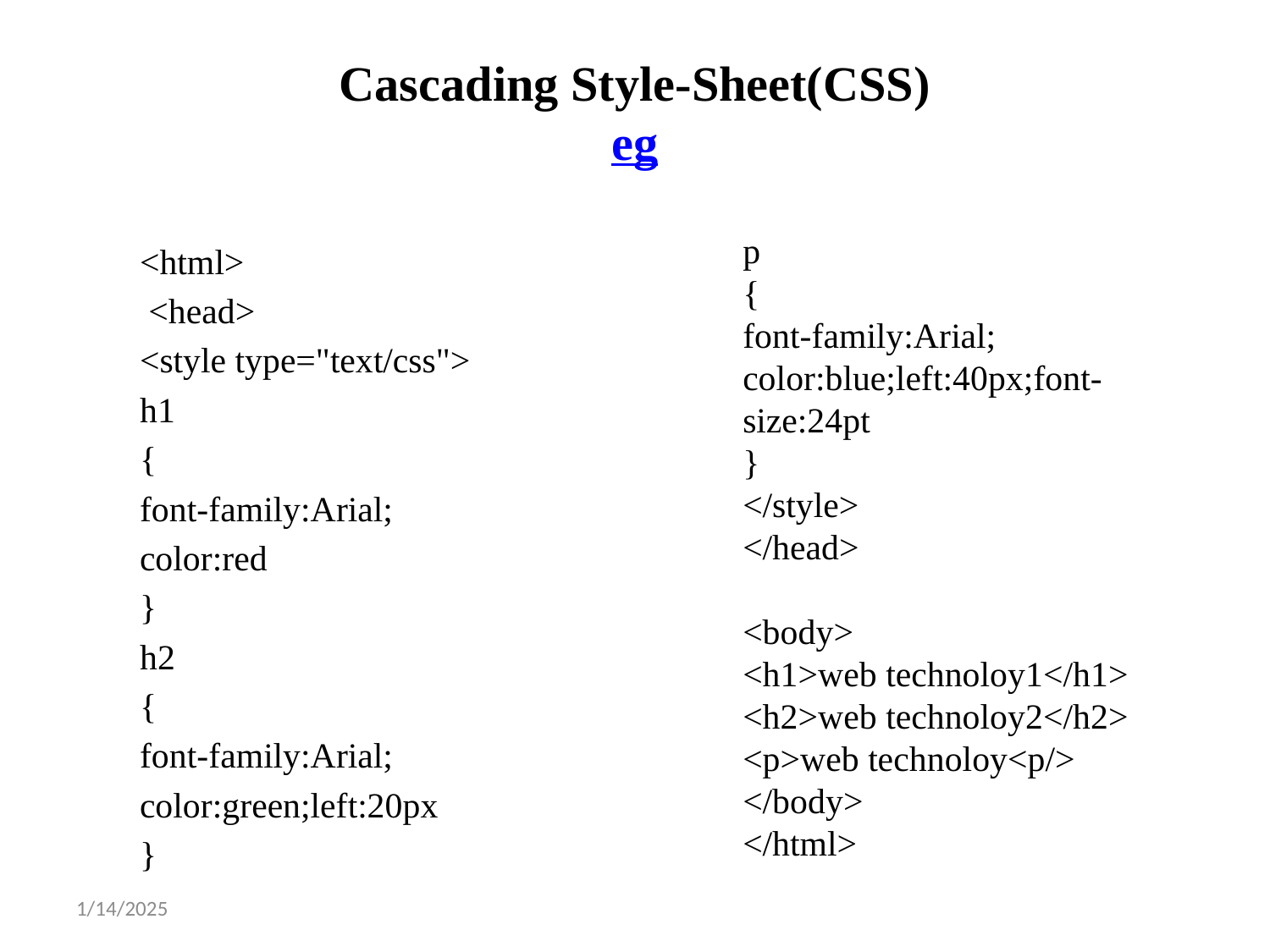

# Cascading Style-Sheet(CSS) eg
p
{
font-family:Arial;
color:blue;left:40px;font-size:24pt
}
</style>
</head>

<body>
<h1>web technoloy1</h1>
<h2>web technoloy2</h2>
<p>web technoloy<p/>
</body>
</html>

<html>
 <head>
<style type="text/css">
h1
{
font-family:Arial;
color:red
}
h2
{
font-family:Arial;
color:green;left:20px
}
1/14/2025